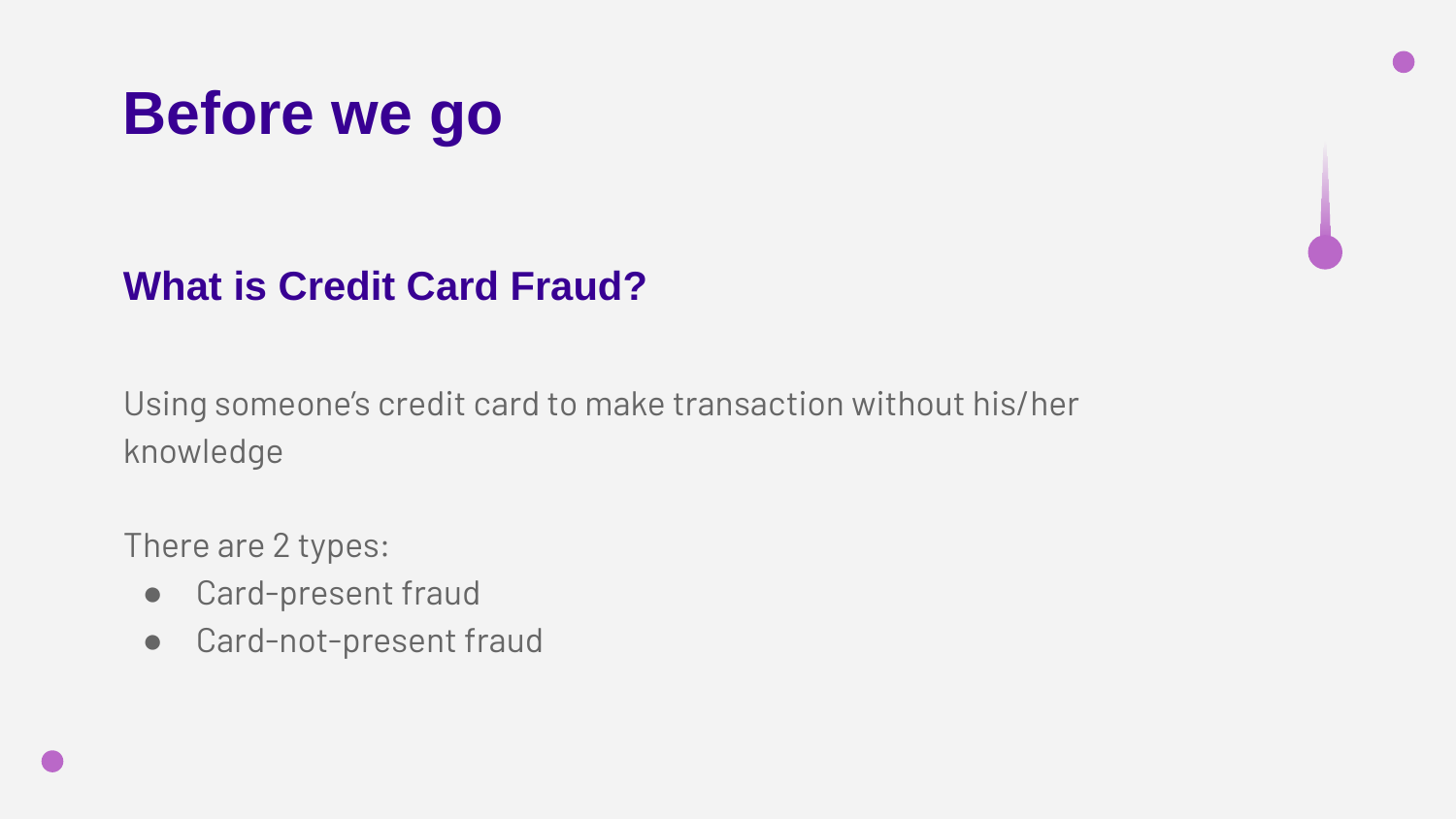

# Before we go

What is Credit Card Fraud?
Using someone’s credit card to make transaction without his/her knowledge

There are 2 types:
Card-present fraud
Card-not-present fraud